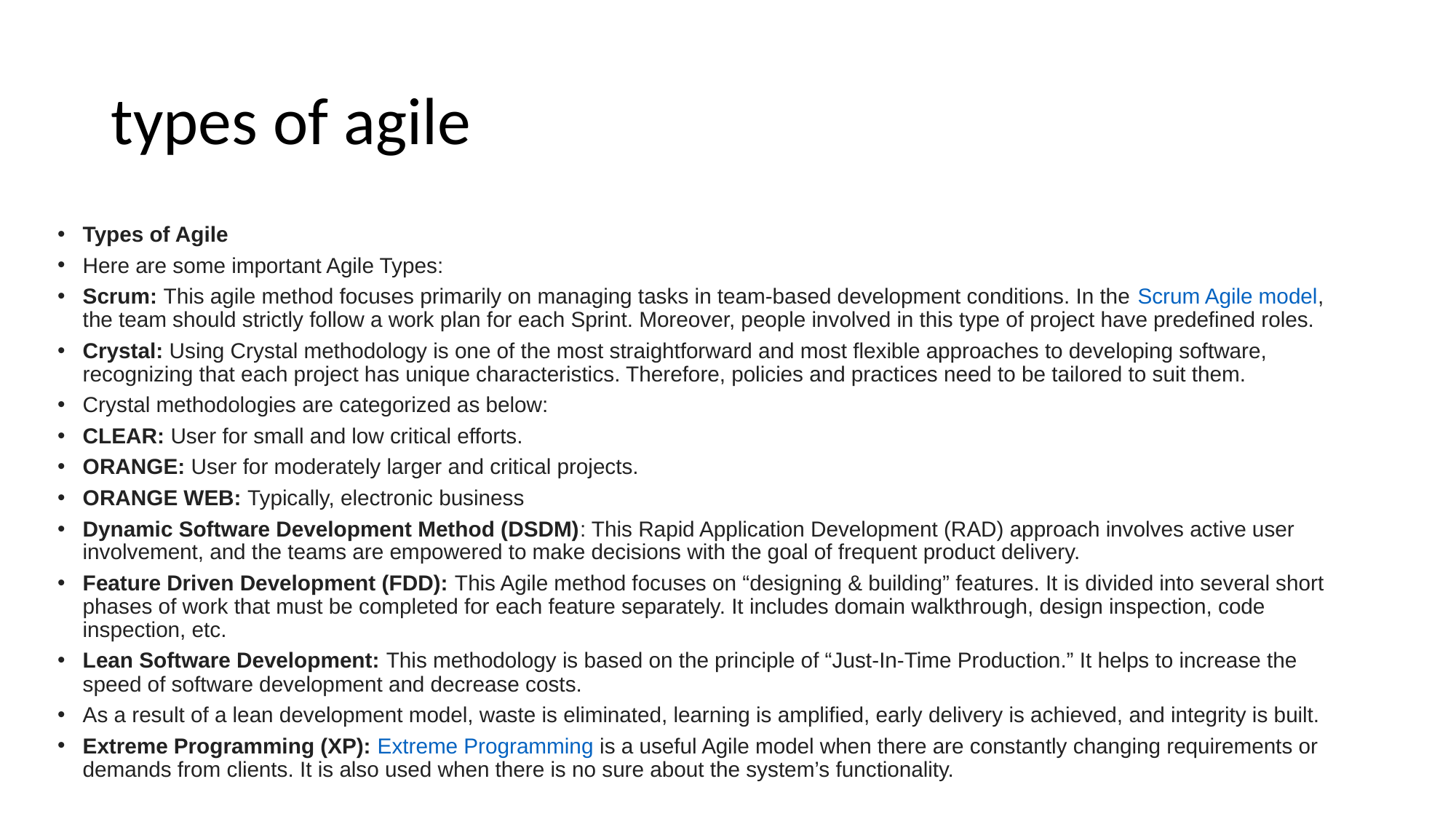

# types of agile
Types of Agile
Here are some important Agile Types:
Scrum: This agile method focuses primarily on managing tasks in team-based development conditions. In the Scrum Agile model, the team should strictly follow a work plan for each Sprint. Moreover, people involved in this type of project have predefined roles.
Crystal: Using Crystal methodology is one of the most straightforward and most flexible approaches to developing software, recognizing that each project has unique characteristics. Therefore, policies and practices need to be tailored to suit them.
Crystal methodologies are categorized as below:
CLEAR: User for small and low critical efforts.
ORANGE: User for moderately larger and critical projects.
ORANGE WEB: Typically, electronic business
Dynamic Software Development Method (DSDM): This Rapid Application Development (RAD) approach involves active user involvement, and the teams are empowered to make decisions with the goal of frequent product delivery.
Feature Driven Development (FDD): This Agile method focuses on “designing & building” features. It is divided into several short phases of work that must be completed for each feature separately. It includes domain walkthrough, design inspection, code inspection, etc.
Lean Software Development: This methodology is based on the principle of “Just-In-Time Production.” It helps to increase the speed of software development and decrease costs.
As a result of a lean development model, waste is eliminated, learning is amplified, early delivery is achieved, and integrity is built.
Extreme Programming (XP): Extreme Programming is a useful Agile model when there are constantly changing requirements or demands from clients. It is also used when there is no sure about the system’s functionality.